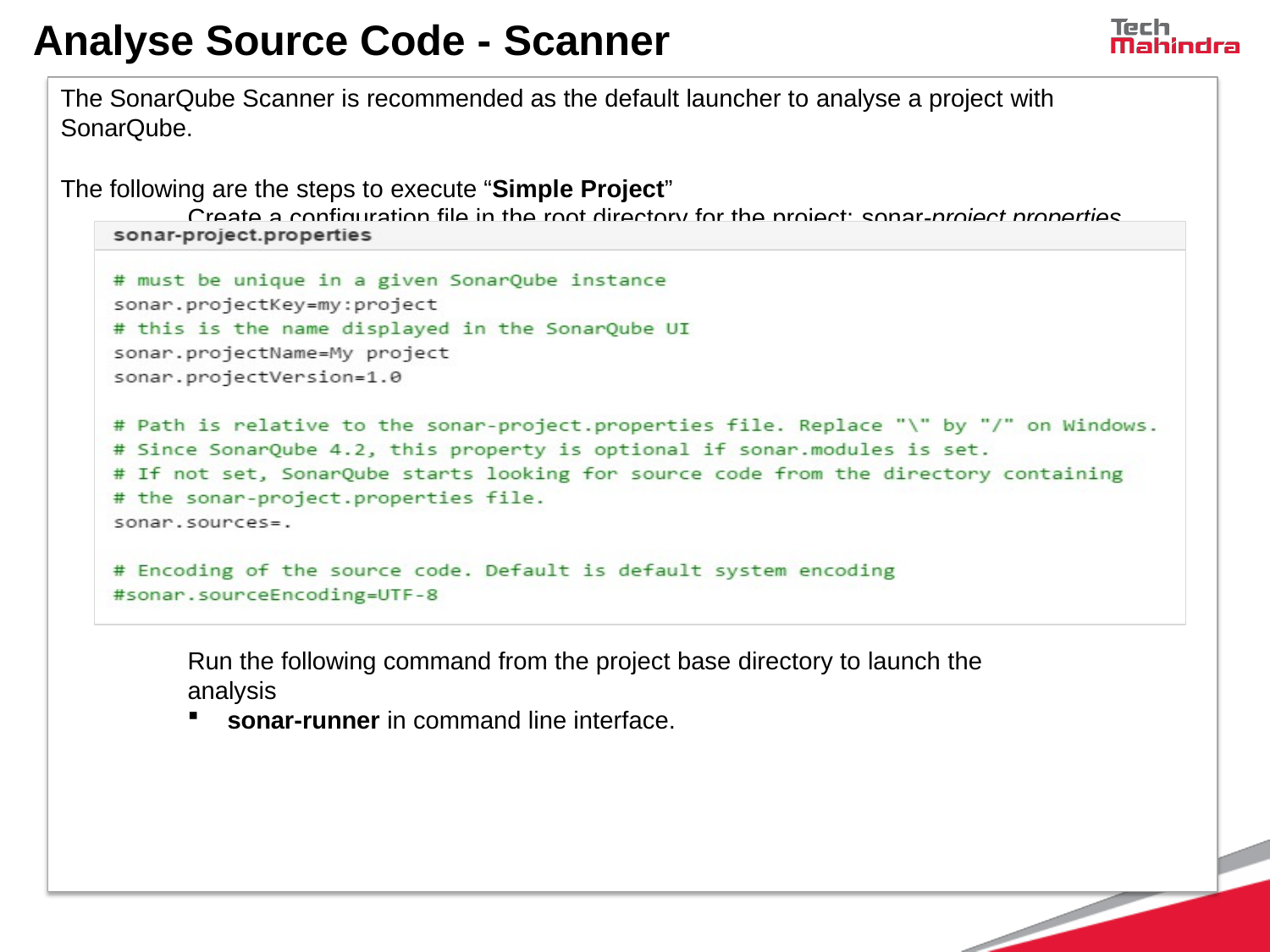

# Analyse Source Code - Scanner

The SonarQube Scanner is recommended as the default launcher to analyse a project with SonarQube.

The following are the steps to execute “Simple Project”
Create a configuration file in the root directory for the project: sonar-project.properties

Run the following command from the project base directory to launch the analysis
sonar-runner in command line interface.